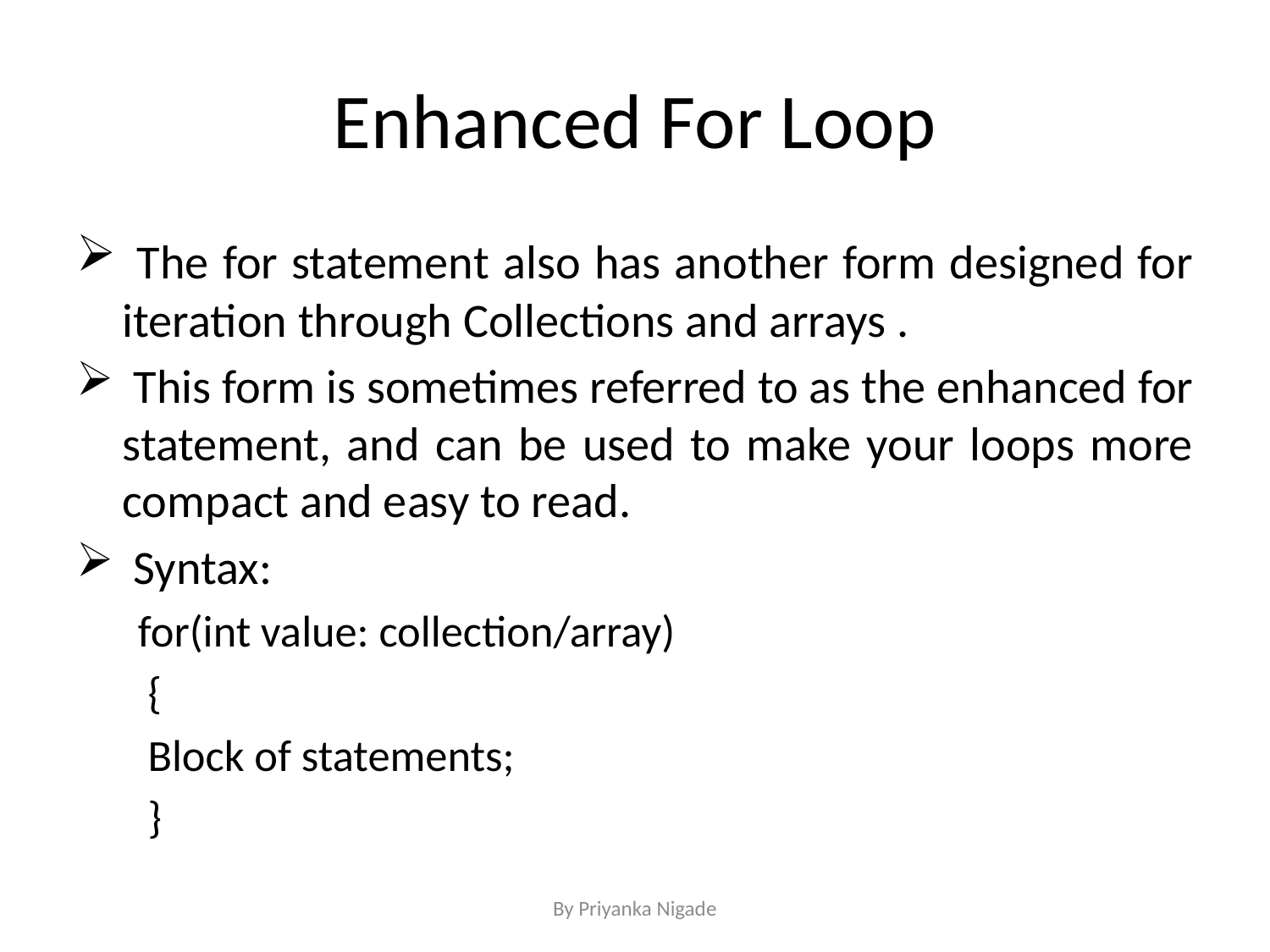

# Enhanced For Loop
 The for statement also has another form designed for iteration through Collections and arrays .
 This form is sometimes referred to as the enhanced for statement, and can be used to make your loops more compact and easy to read.
 Syntax:
for(int value: collection/array)
 {
 Block of statements;
 }
By Priyanka Nigade